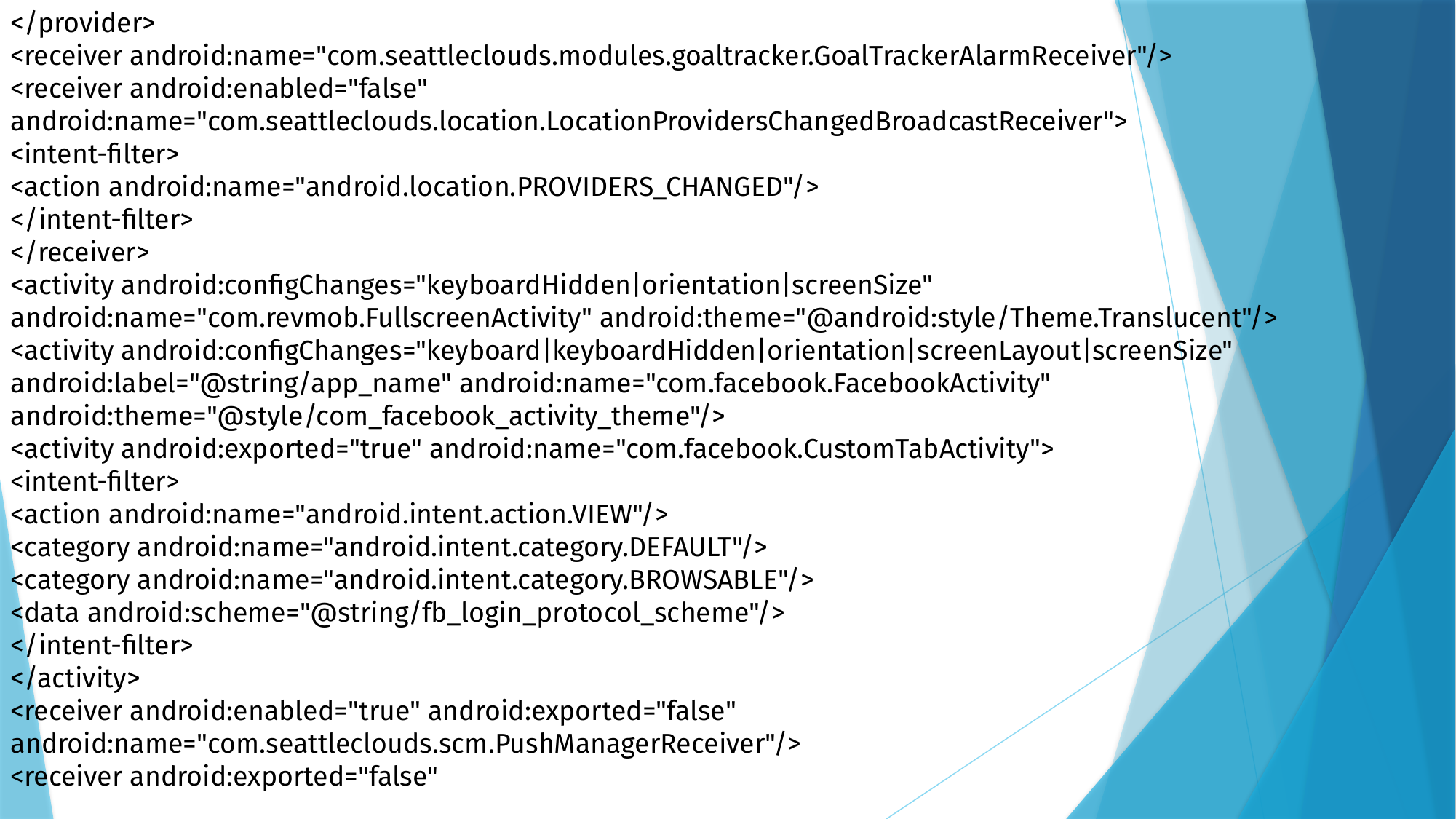

</provider>
<receiver android:name="com.seattleclouds.modules.goaltracker.GoalTrackerAlarmReceiver"/>
<receiver android:enabled="false" android:name="com.seattleclouds.location.LocationProvidersChangedBroadcastReceiver">
<intent-filter>
<action android:name="android.location.PROVIDERS_CHANGED"/>
</intent-filter>
</receiver>
<activity android:configChanges="keyboardHidden|orientation|screenSize" android:name="com.revmob.FullscreenActivity" android:theme="@android:style/Theme.Translucent"/>
<activity android:configChanges="keyboard|keyboardHidden|orientation|screenLayout|screenSize" android:label="@string/app_name" android:name="com.facebook.FacebookActivity" android:theme="@style/com_facebook_activity_theme"/>
<activity android:exported="true" android:name="com.facebook.CustomTabActivity">
<intent-filter>
<action android:name="android.intent.action.VIEW"/>
<category android:name="android.intent.category.DEFAULT"/>
<category android:name="android.intent.category.BROWSABLE"/>
<data android:scheme="@string/fb_login_protocol_scheme"/>
</intent-filter>
</activity>
<receiver android:enabled="true" android:exported="false" android:name="com.seattleclouds.scm.PushManagerReceiver"/>
<receiver android:exported="false"